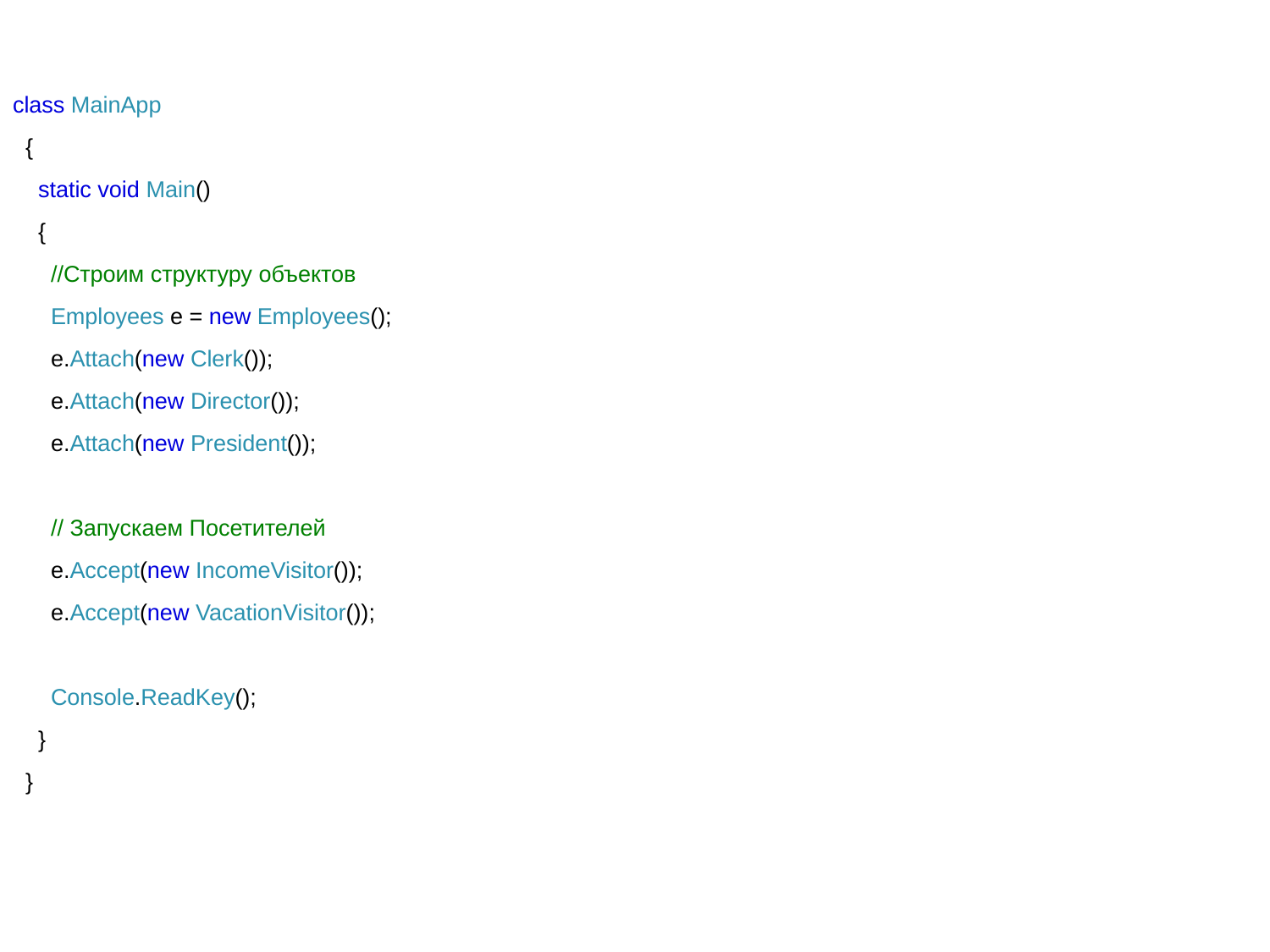

class MainApp
  {
    static void Main()
    {
      //Строим структуру объектов
      Employees e = new Employees();
      e.Attach(new Clerk());
      e.Attach(new Director());
      e.Attach(new President());

      // Запускаем Посетителей
      e.Accept(new IncomeVisitor());
      e.Accept(new VacationVisitor());

      Console.ReadKey();
    }
  }